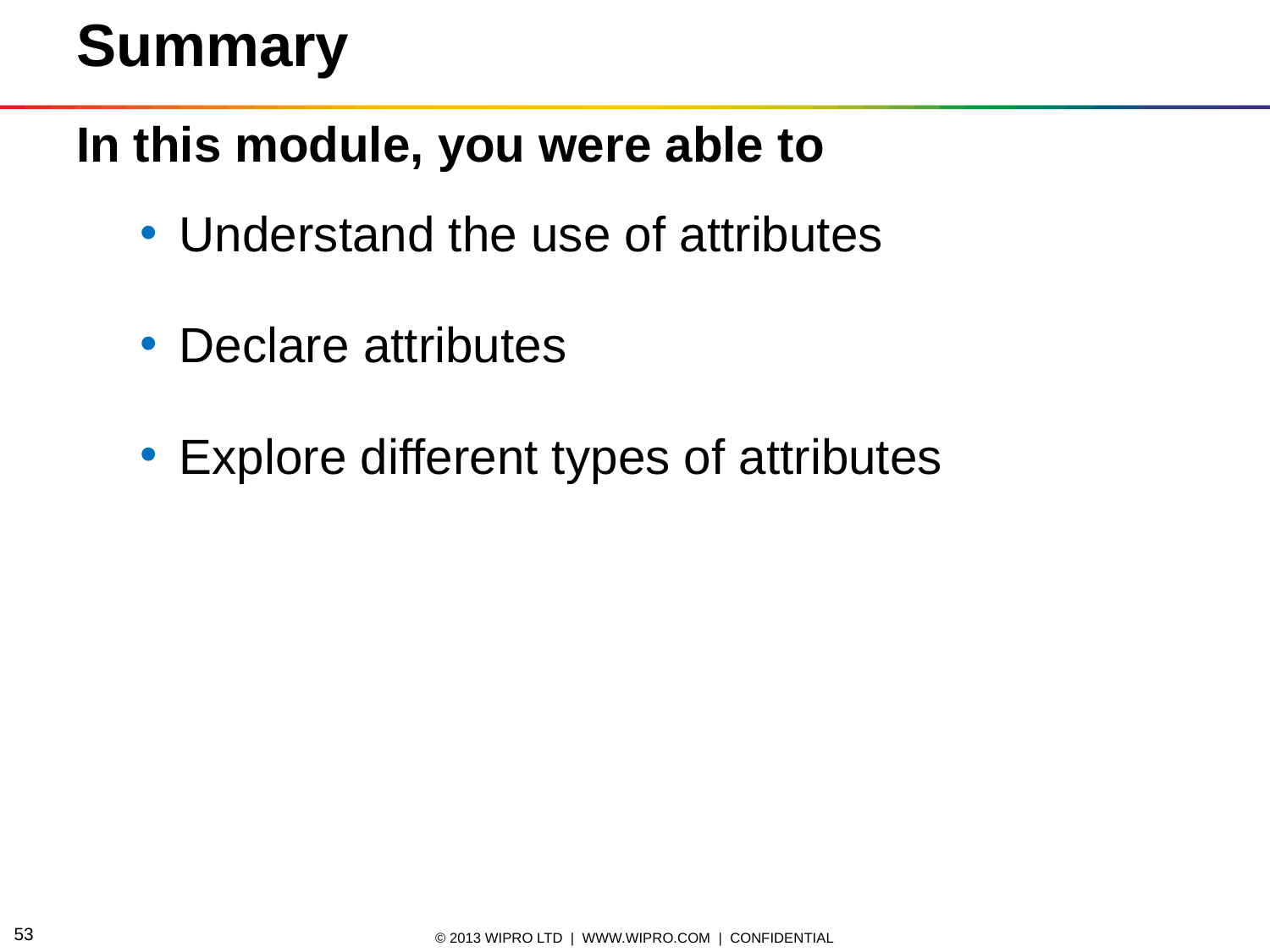

Summary
In this module, you were able to

Understand the use of attributes

Declare attributes

Explore different types of attributes